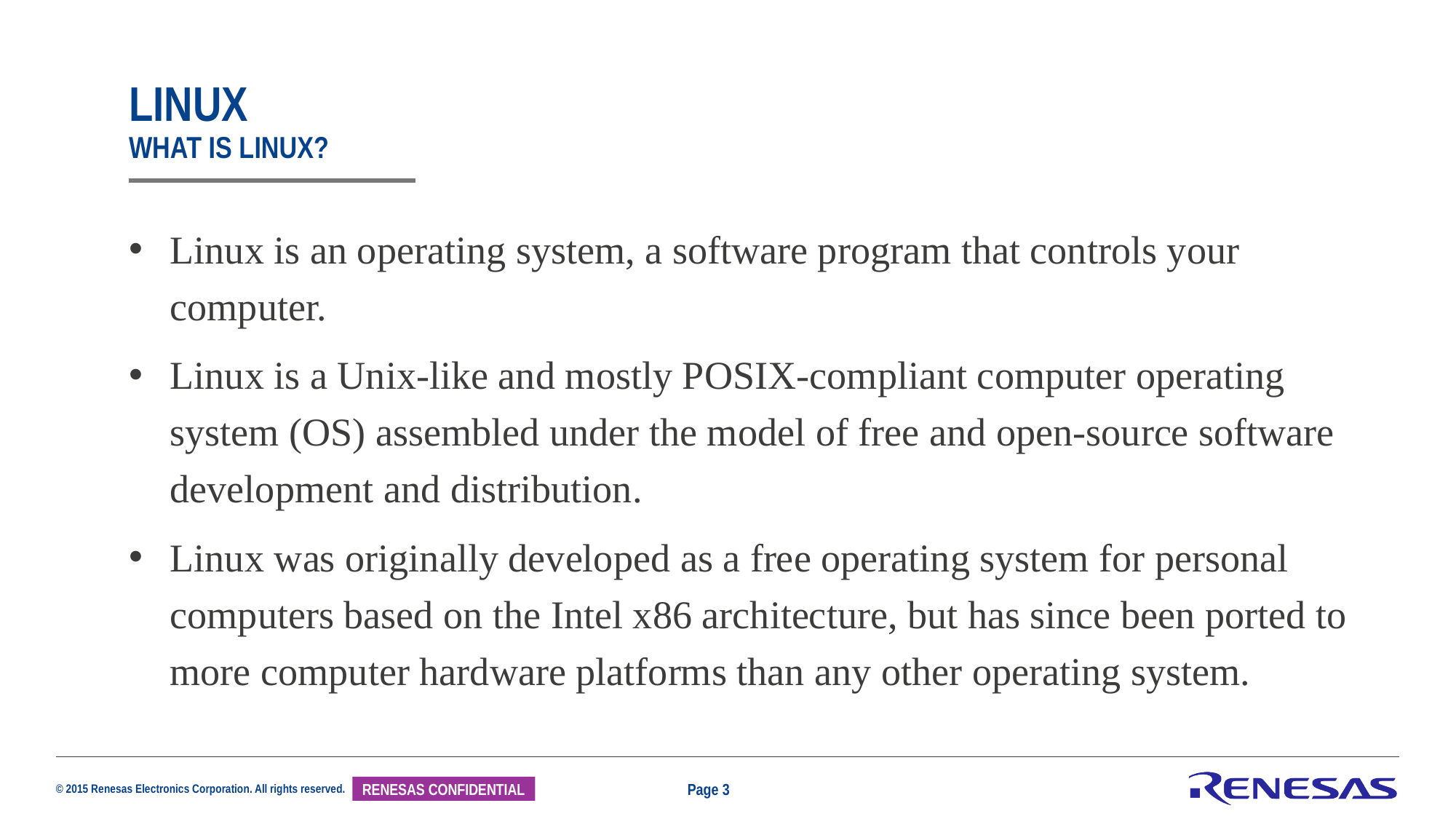

# LINUX WHAT IS LINUX?
Linux is an operating system, a software program that controls your computer.
Linux is a Unix-like and mostly POSIX-compliant computer operating system (OS) assembled under the model of free and open-source software development and distribution.
Linux was originally developed as a free operating system for personal computers based on the Intel x86 architecture, but has since been ported to more computer hardware platforms than any other operating system.

Page 3